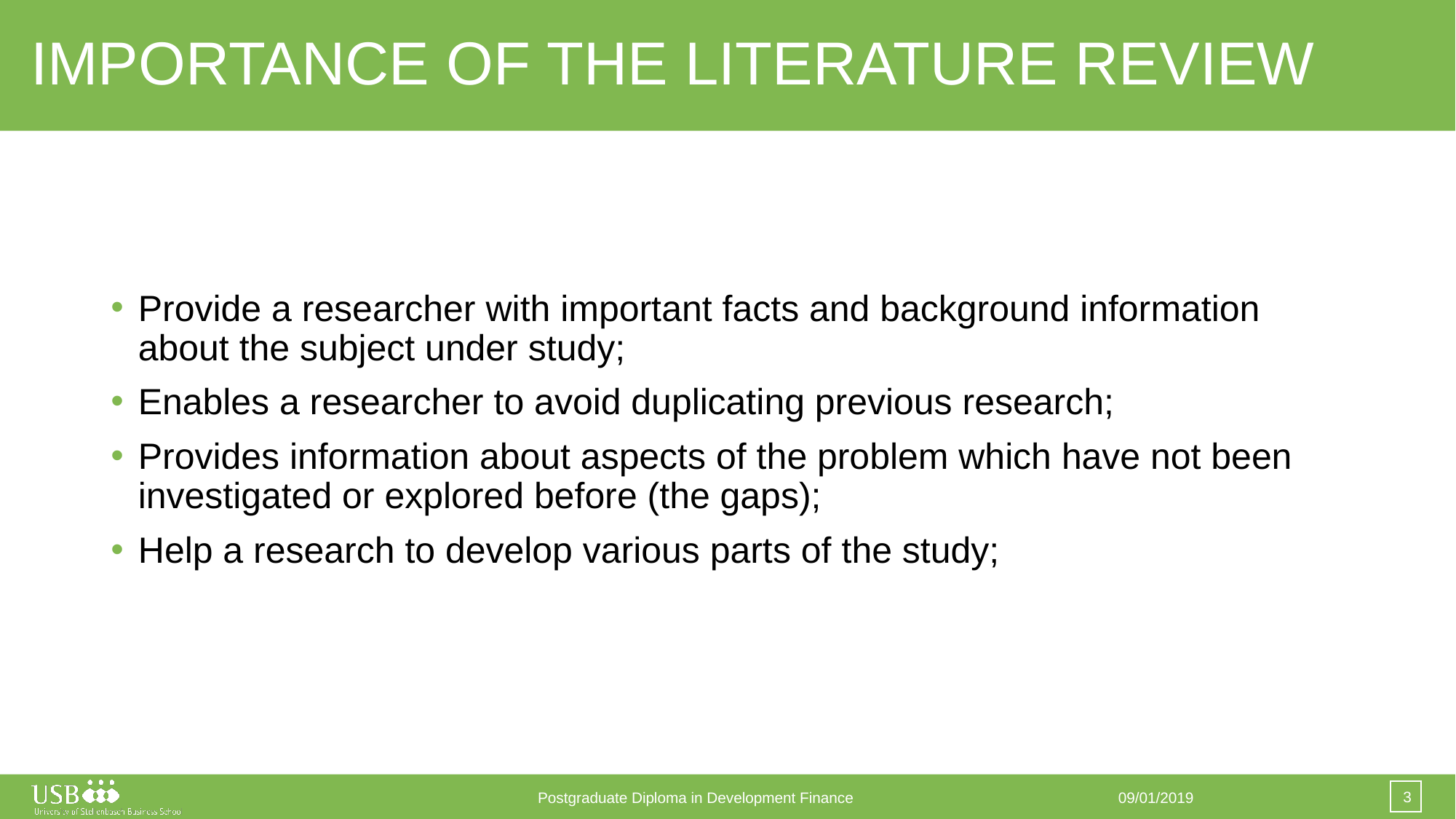

# IMPORTANCE OF THE LITERATURE REVIEW

Provide a researcher with important facts and background information about the subject under study;
Enables a researcher to avoid duplicating previous research;
Provides information about aspects of the problem which have not been investigated or explored before (the gaps);
Help a research to develop various parts of the study;

3